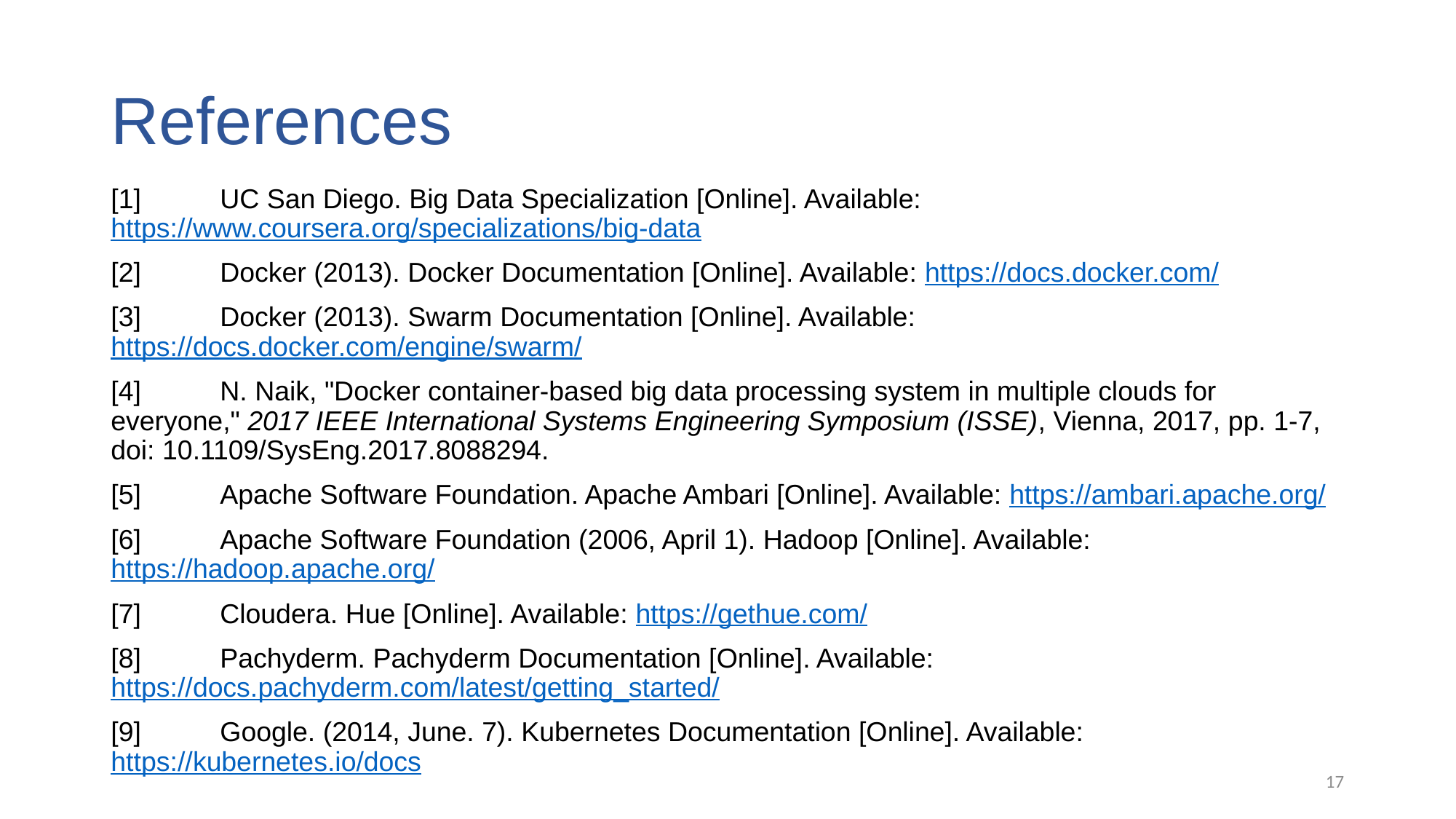

# References
[1]	UC San Diego. Big Data Specialization [Online]. Available: https://www.coursera.org/specializations/big-data
[2]	Docker (2013). Docker Documentation [Online]. Available: https://docs.docker.com/
[3]	Docker (2013). Swarm Documentation [Online]. Available: https://docs.docker.com/engine/swarm/
[4]	N. Naik, "Docker container-based big data processing system in multiple clouds for everyone," 2017 IEEE International Systems Engineering Symposium (ISSE), Vienna, 2017, pp. 1-7, doi: 10.1109/SysEng.2017.8088294.
[5]	Apache Software Foundation. Apache Ambari [Online]. Available: https://ambari.apache.org/
[6]	Apache Software Foundation (2006, April 1). Hadoop [Online]. Available: https://hadoop.apache.org/
[7]	Cloudera. Hue [Online]. Available: https://gethue.com/
[8]	Pachyderm. Pachyderm Documentation [Online]. Available: https://docs.pachyderm.com/latest/getting_started/
[9]	Google. (2014, June. 7). Kubernetes Documentation [Online]. Available: https://kubernetes.io/docs
17